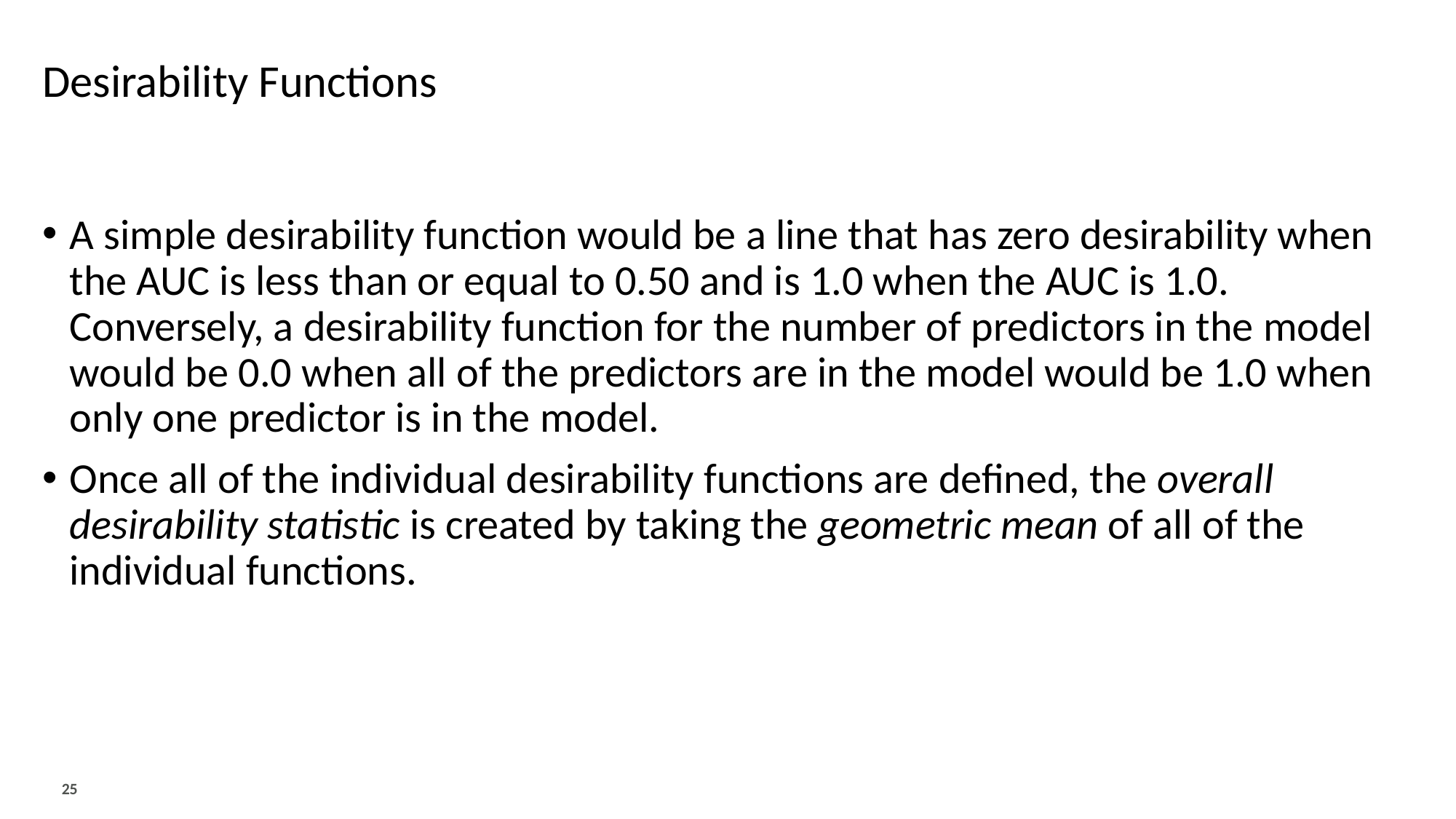

# Desirability Functions

A simple desirability function would be a line that has zero desirability when the AUC is less than or equal to 0.50 and is 1.0 when the AUC is 1.0. Conversely, a desirability function for the number of predictors in the model would be 0.0 when all of the predictors are in the model would be 1.0 when only one predictor is in the model.
Once all of the individual desirability functions are defined, the overall desirability statistic is created by taking the geometric mean of all of the individual functions.
25